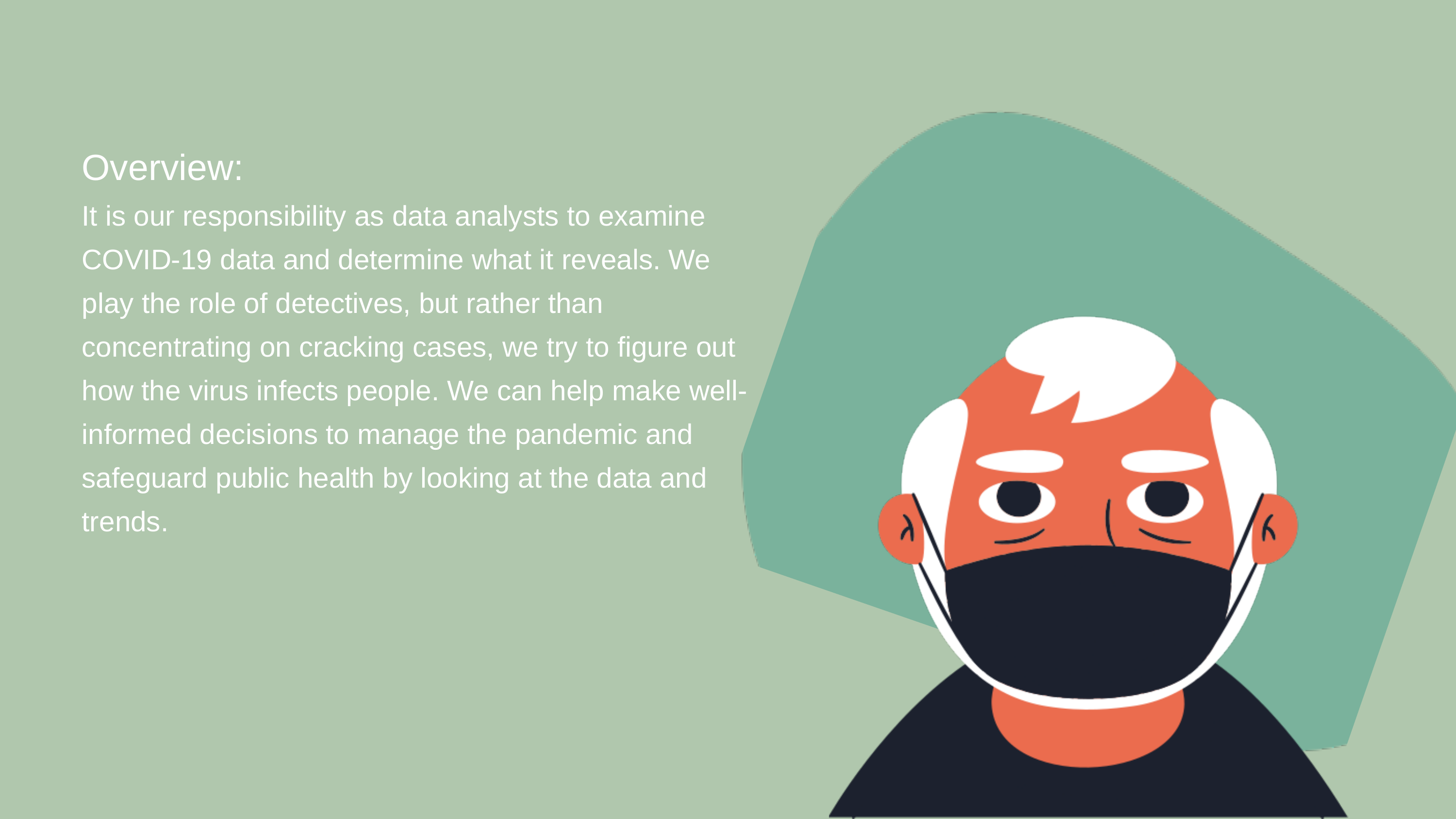

Overview:
It is our responsibility as data analysts to examine COVID-19 data and determine what it reveals. We play the role of detectives, but rather than concentrating on cracking cases, we try to figure out how the virus infects people. We can help make well-informed decisions to manage the pandemic and safeguard public health by looking at the data and trends.